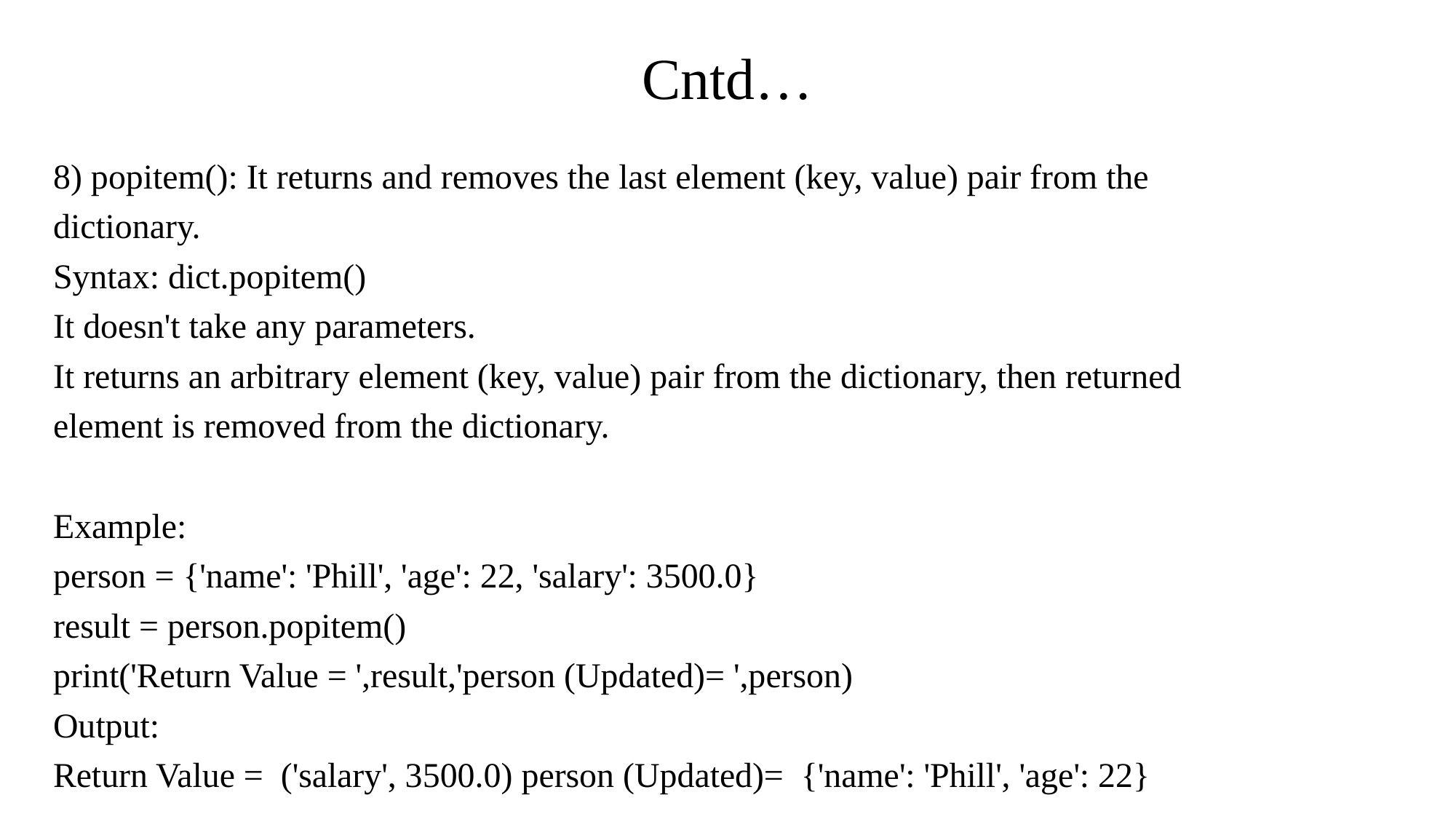

# Cntd…
8) popitem(): It returns and removes the last element (key, value) pair from the
dictionary.
Syntax: dict.popitem()
It doesn't take any parameters.
It returns an arbitrary element (key, value) pair from the dictionary, then returned
element is removed from the dictionary.

Example:
person = {'name': 'Phill', 'age': 22, 'salary': 3500.0}
result = person.popitem()
print('Return Value = ',result,'person (Updated)= ',person)
Output:
Return Value =  ('salary', 3500.0) person (Updated)=  {'name': 'Phill', 'age': 22}